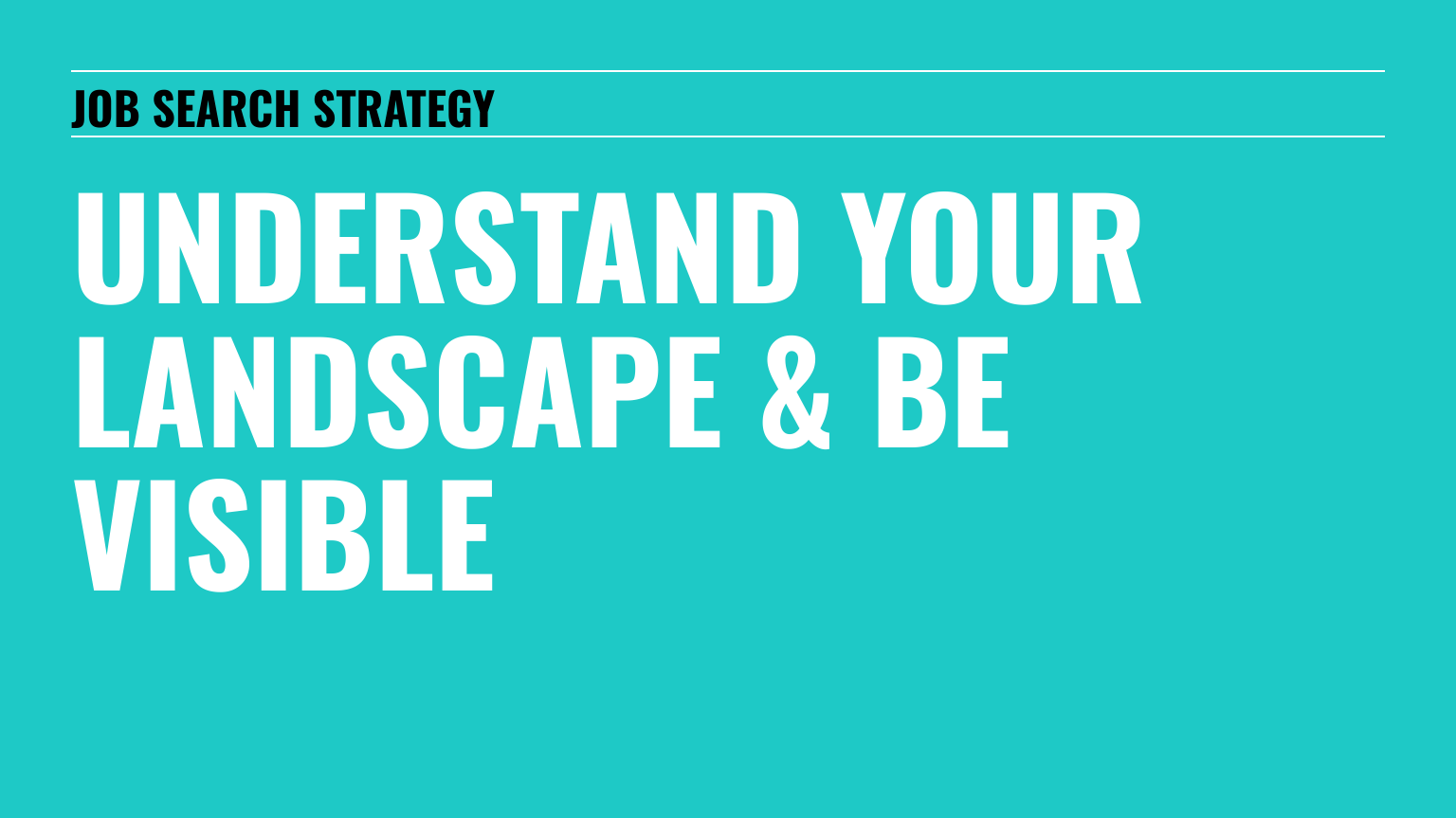

JOB SEARCH STRATEGY

UNDERSTAND YOUR LANDSCAPE & BE VISIBLE